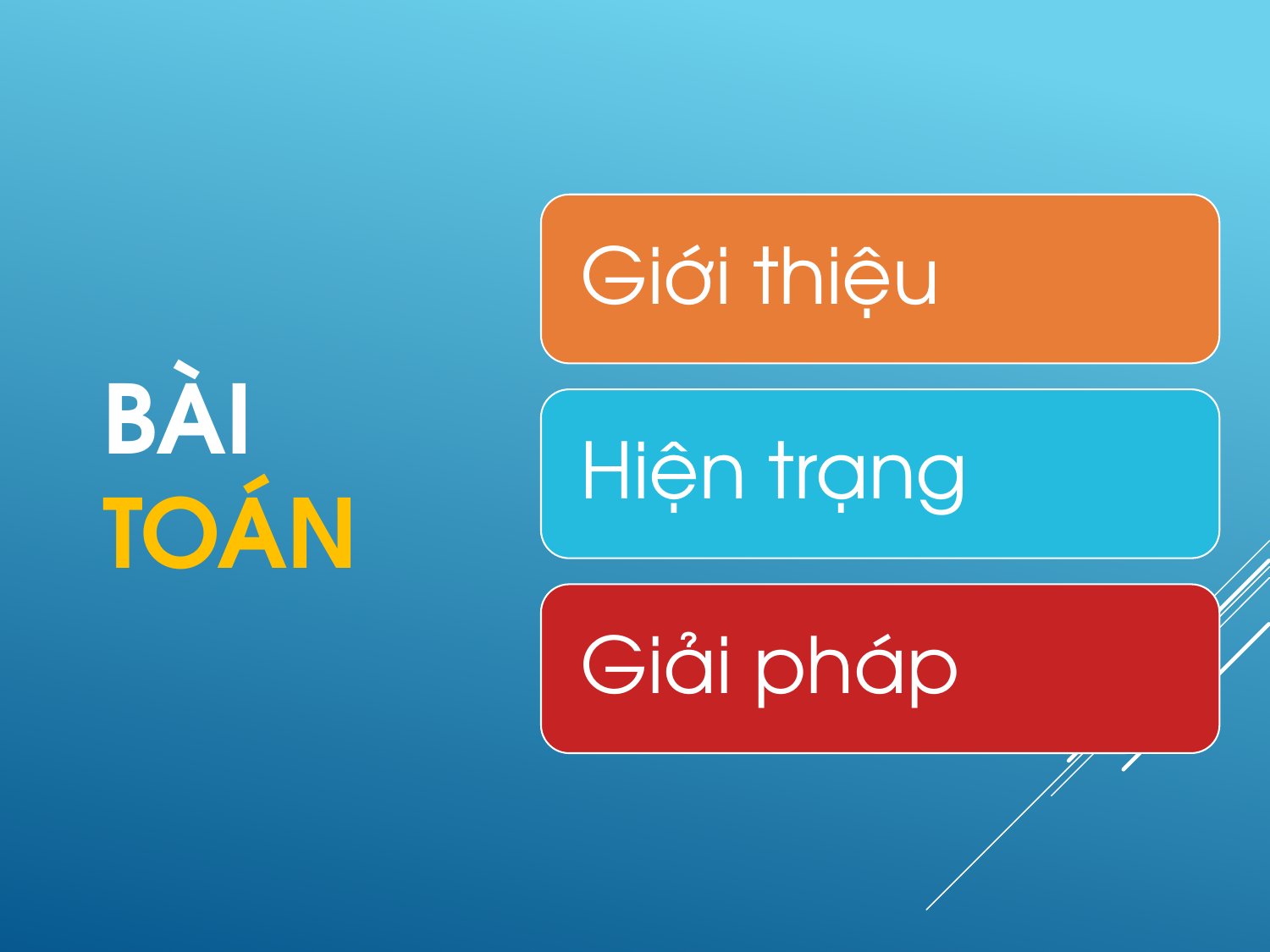

Giới thiệu
Hiện trạng
Giải pháp
# Bài toán